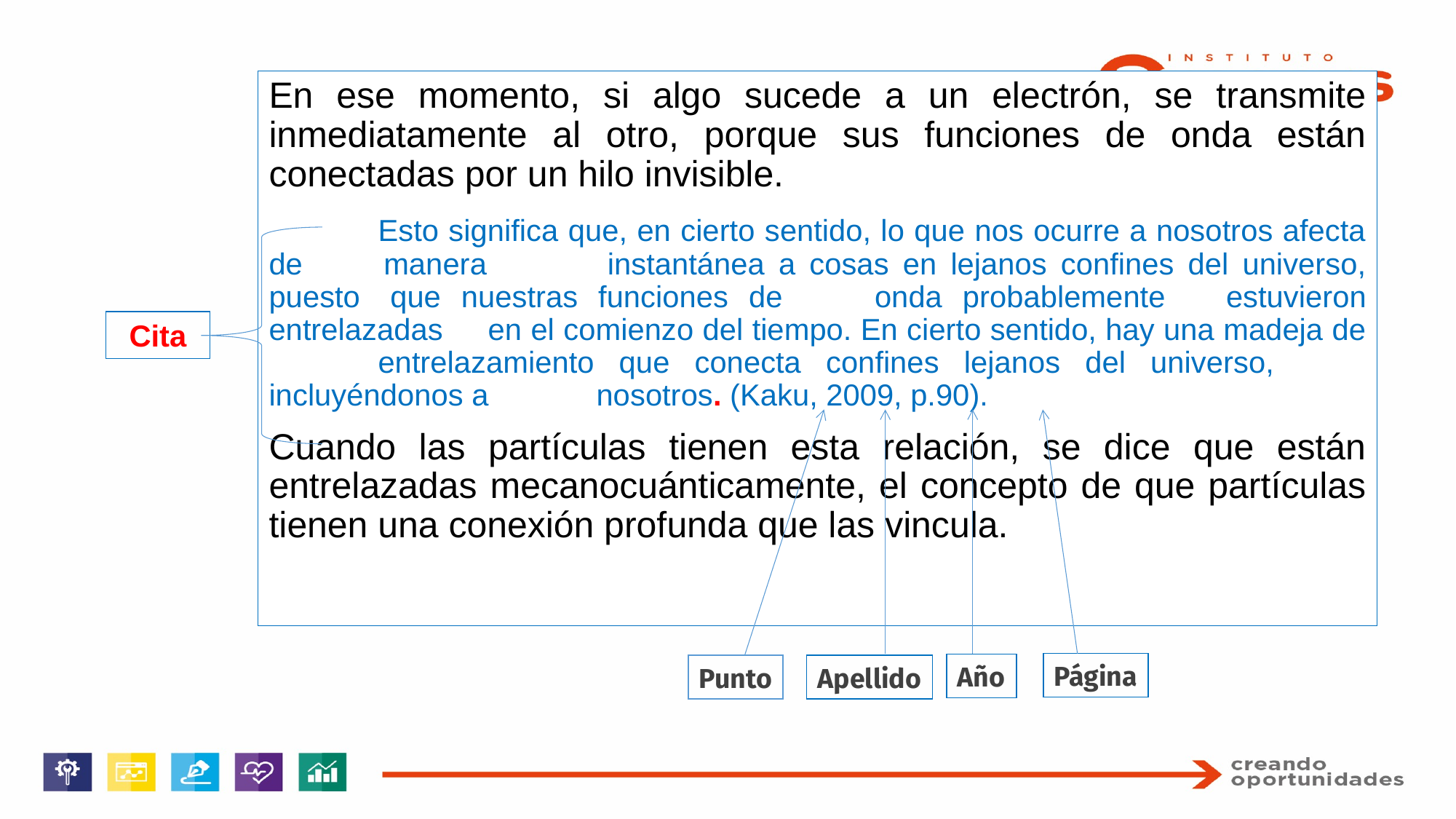

En ese momento, si algo sucede a un electrón, se transmite inmediatamente al otro, porque sus funciones de onda están conectadas por un hilo invisible.
	Esto significa que, en cierto sentido, lo que nos ocurre a nosotros afecta de 	manera 	instantánea a cosas en lejanos confines del universo, puesto 	que nuestras funciones de 	onda probablemente 	estuvieron entrelazadas 	en el comienzo del tiempo. En cierto sentido, hay una madeja de 	entrelazamiento que conecta confines lejanos del universo, 	incluyéndonos a 	nosotros. (Kaku, 2009, p.90).
Cuando las partículas tienen esta relación, se dice que están entrelazadas mecanocuánticamente, el concepto de que partículas tienen una conexión profunda que las vincula.

Cita
Página
Año
Punto
Apellido